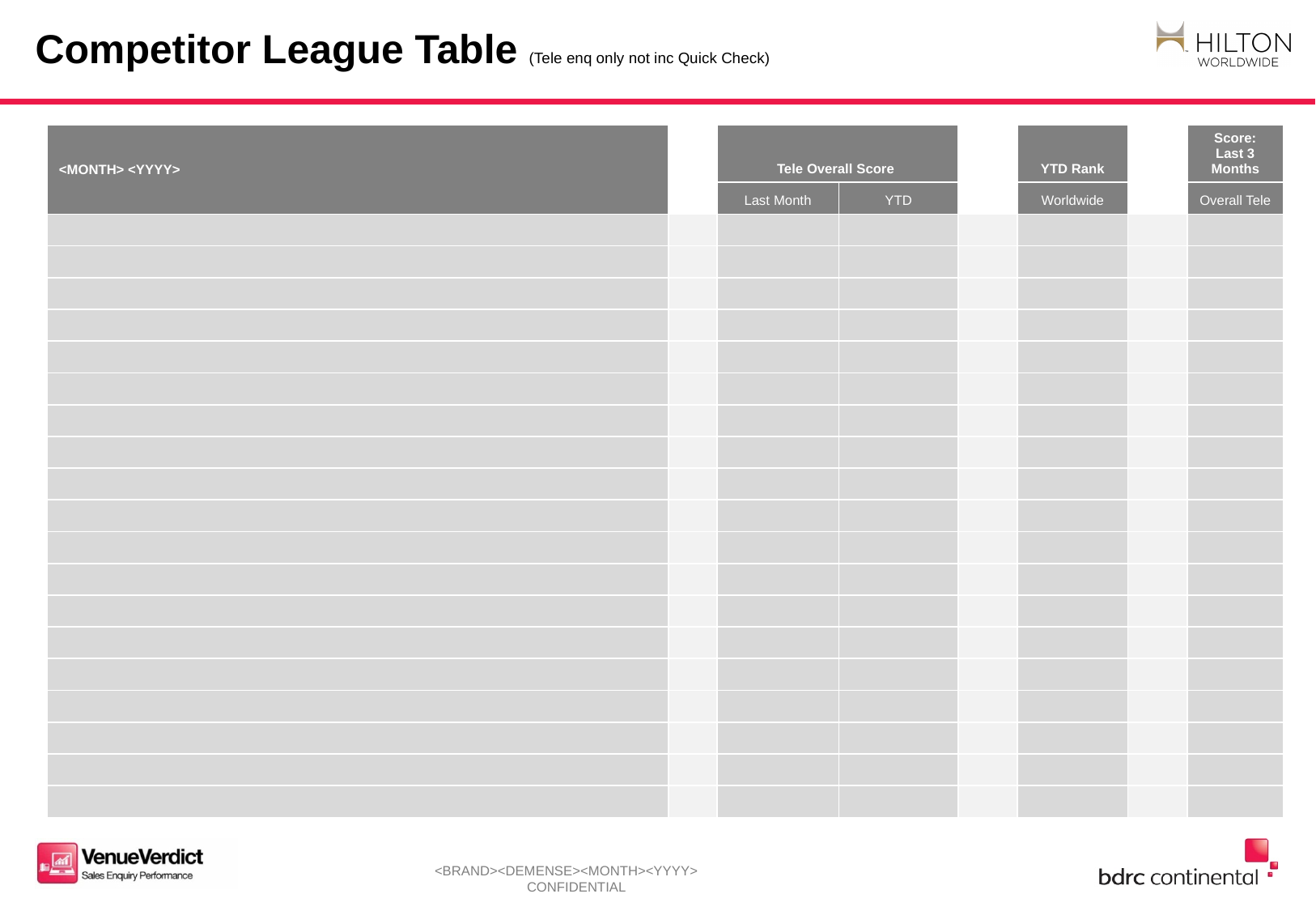

Slide10
# Competitor League Table (Tele enq only not inc Quick Check)
| <MONTH> <YYYY> |  | Tele Overall Score |  |  | YTD Rank |  | Score: Last 3 Months |
| --- | --- | --- | --- | --- | --- | --- | --- |
|  |  | Last Month | YTD |  | Worldwide |  | Overall Tele |
|  |  |  |  |  |  |  |  |
|  |  |  |  |  |  |  |  |
|  |  |  |  |  |  |  |  |
|  |  |  |  |  |  |  |  |
|  |  |  |  |  |  |  |  |
|  |  |  |  |  |  |  |  |
|  |  |  |  |  |  |  |  |
|  |  |  |  |  |  |  |  |
|  |  |  |  |  |  |  |  |
|  |  |  |  |  |  |  |  |
|  |  |  |  |  |  |  |  |
|  |  |  |  |  |  |  |  |
|  |  |  |  |  |  |  |  |
|  |  |  |  |  |  |  |  |
|  |  |  |  |  |  |  |  |
|  |  |  |  |  |  |  |  |
|  |  |  |  |  |  |  |  |
|  |  |  |  |  |  |  |  |
|  |  |  |  |  |  |  |  |